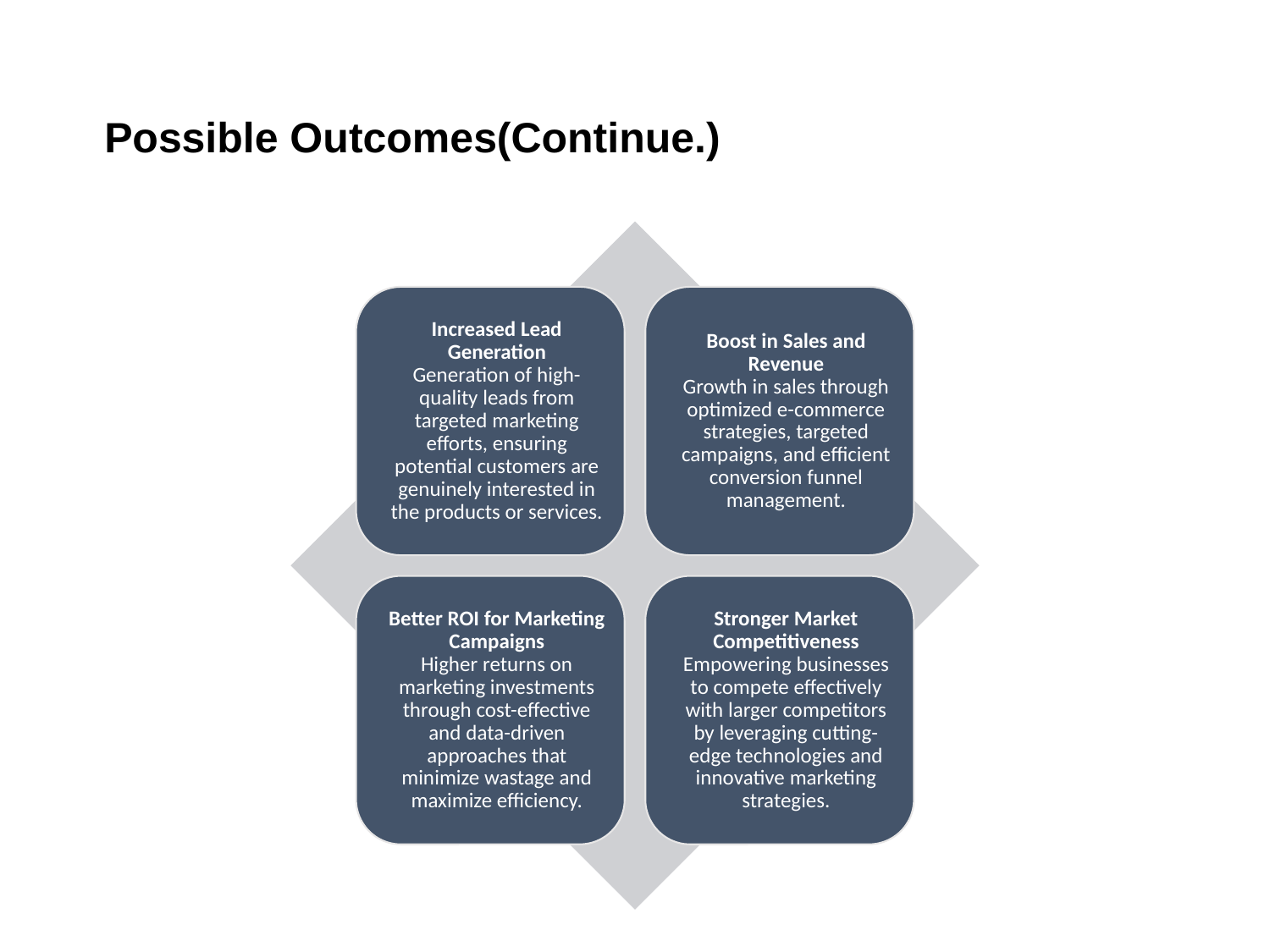

Possible Outcomes(Continue.)
Increased Lead Generation
Generation of high-quality leads from targeted marketing efforts, ensuring potential customers are genuinely interested in the products or services.
Boost in Sales and Revenue
Growth in sales through optimized e-commerce strategies, targeted campaigns, and efficient conversion funnel management.
Better ROI for Marketing Campaigns
Higher returns on marketing investments through cost-effective and data-driven approaches that minimize wastage and maximize efficiency.
Stronger Market Competitiveness
Empowering businesses to compete effectively with larger competitors by leveraging cutting-edge technologies and innovative marketing strategies.